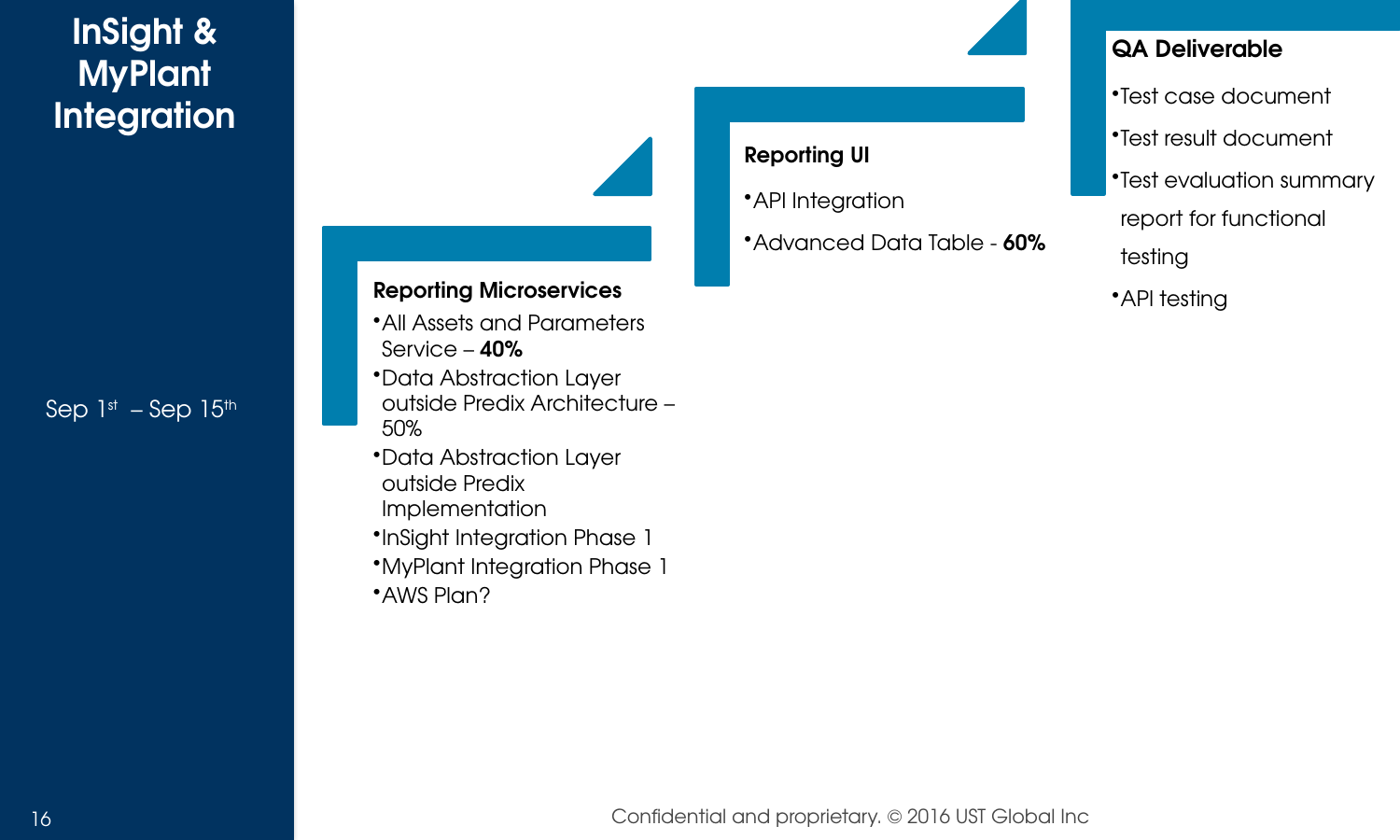

# InSight & MyPlant Integration

Reporting Microservices
All Assets and Parameters Service – 40%
Data Abstraction Layer outside Predix Architecture – 50%
Data Abstraction Layer outside Predix Implementation
InSight Integration Phase 1
MyPlant Integration Phase 1
AWS Plan?

Reporting UI
API Integration
Advanced Data Table - 60%

QA Deliverable
Test case document
Test result document
Test evaluation summary report for functional testing
API testing
Sep 1st  – Sep 15th
16